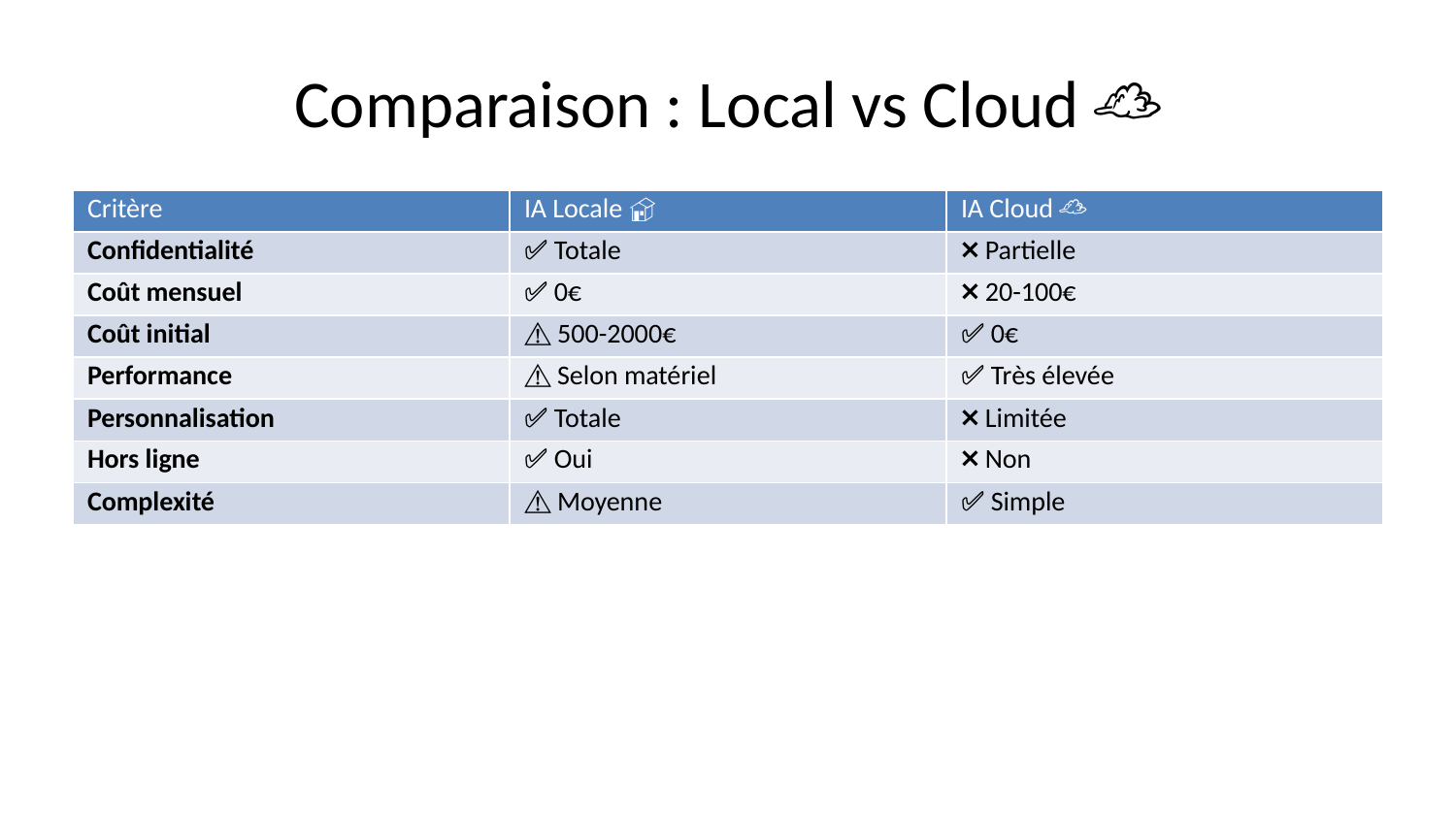

# Comparaison : Local vs Cloud ☁️
| Critère | IA Locale 🏠 | IA Cloud ☁️ |
| --- | --- | --- |
| Confidentialité | ✅ Totale | ❌ Partielle |
| Coût mensuel | ✅ 0€ | ❌ 20-100€ |
| Coût initial | ⚠️ 500-2000€ | ✅ 0€ |
| Performance | ⚠️ Selon matériel | ✅ Très élevée |
| Personnalisation | ✅ Totale | ❌ Limitée |
| Hors ligne | ✅ Oui | ❌ Non |
| Complexité | ⚠️ Moyenne | ✅ Simple |